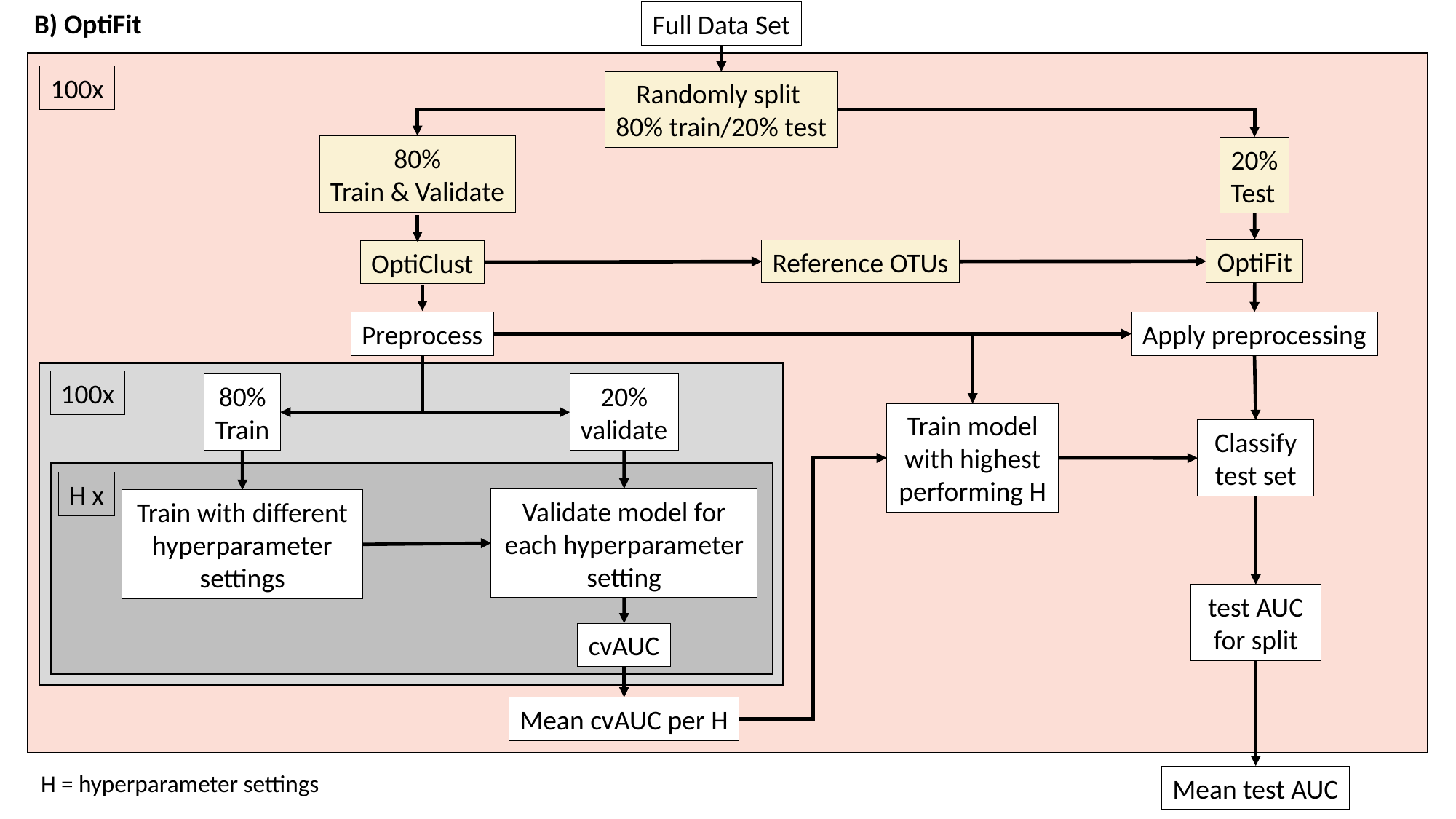

B) OptiFit
Full Data Set

100x
Randomly split
80% train/20% test
80%
Train & Validate
20%
Test
OptiFit
Reference OTUs
OptiClust
Preprocess
Apply preprocessing

100x
20%
validate
80%
Train
Train model with highest performing H
Classify test set

H x
Validate model for each hyperparameter setting
Train with different hyperparameter settings
test AUC for split
cvAUC
Mean cvAUC per H
H = hyperparameter settings
Mean test AUC